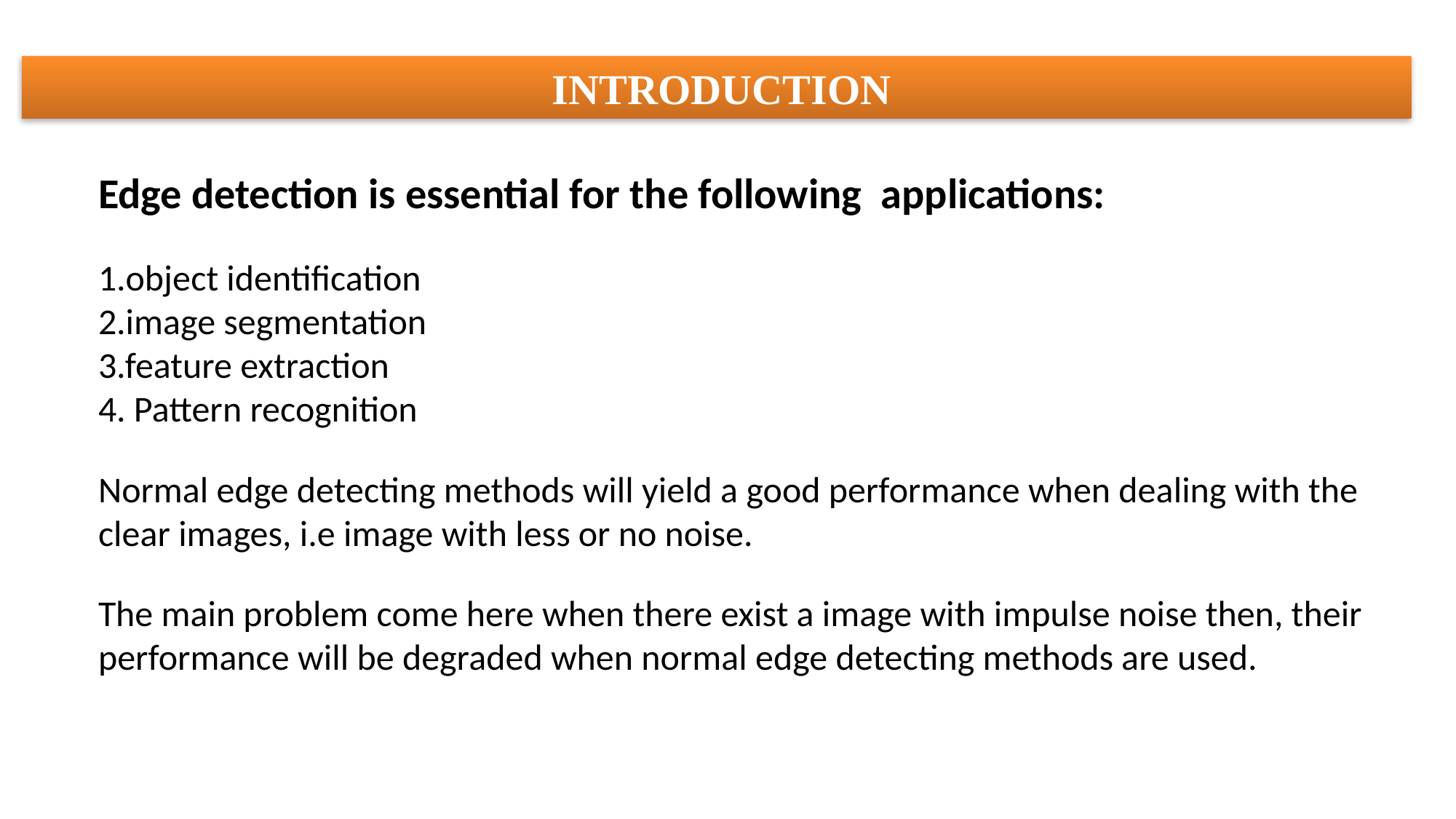

INTRODUCTION
Edge detection is essential for the following  applications:
1.object identification
2.image segmentation
3.feature extraction
4. Pattern recognition
Normal edge detecting methods will yield a good performance when dealing with the clear images, i.e image with less or no noise.
The main problem come here when there exist a image with impulse noise then, their performance will be degraded when normal edge detecting methods are used.